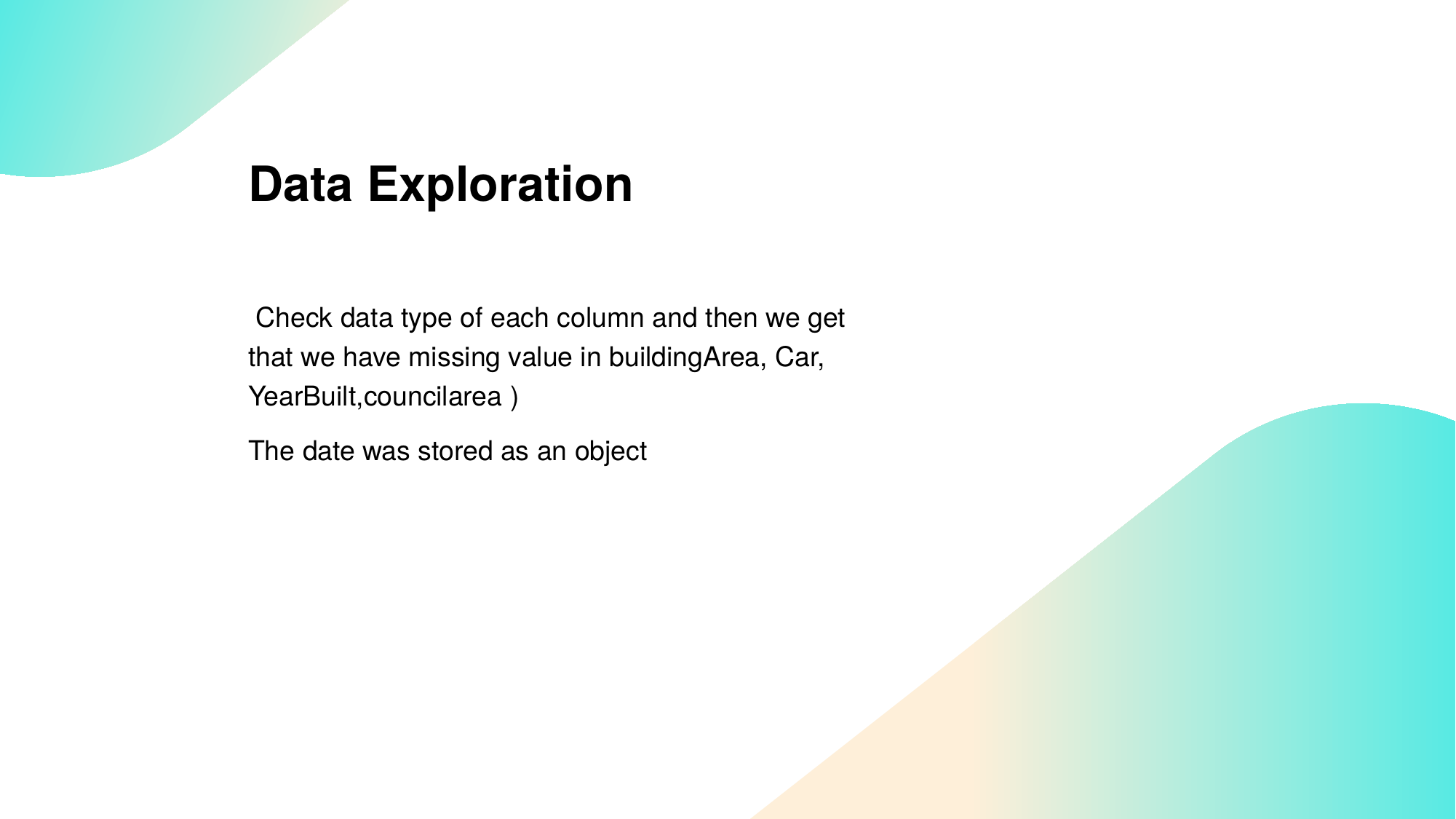

# Data Exploration

 Check data type of each column and then we get that we have missing value in buildingArea, Car, YearBuilt,councilarea )
The date was stored as an object